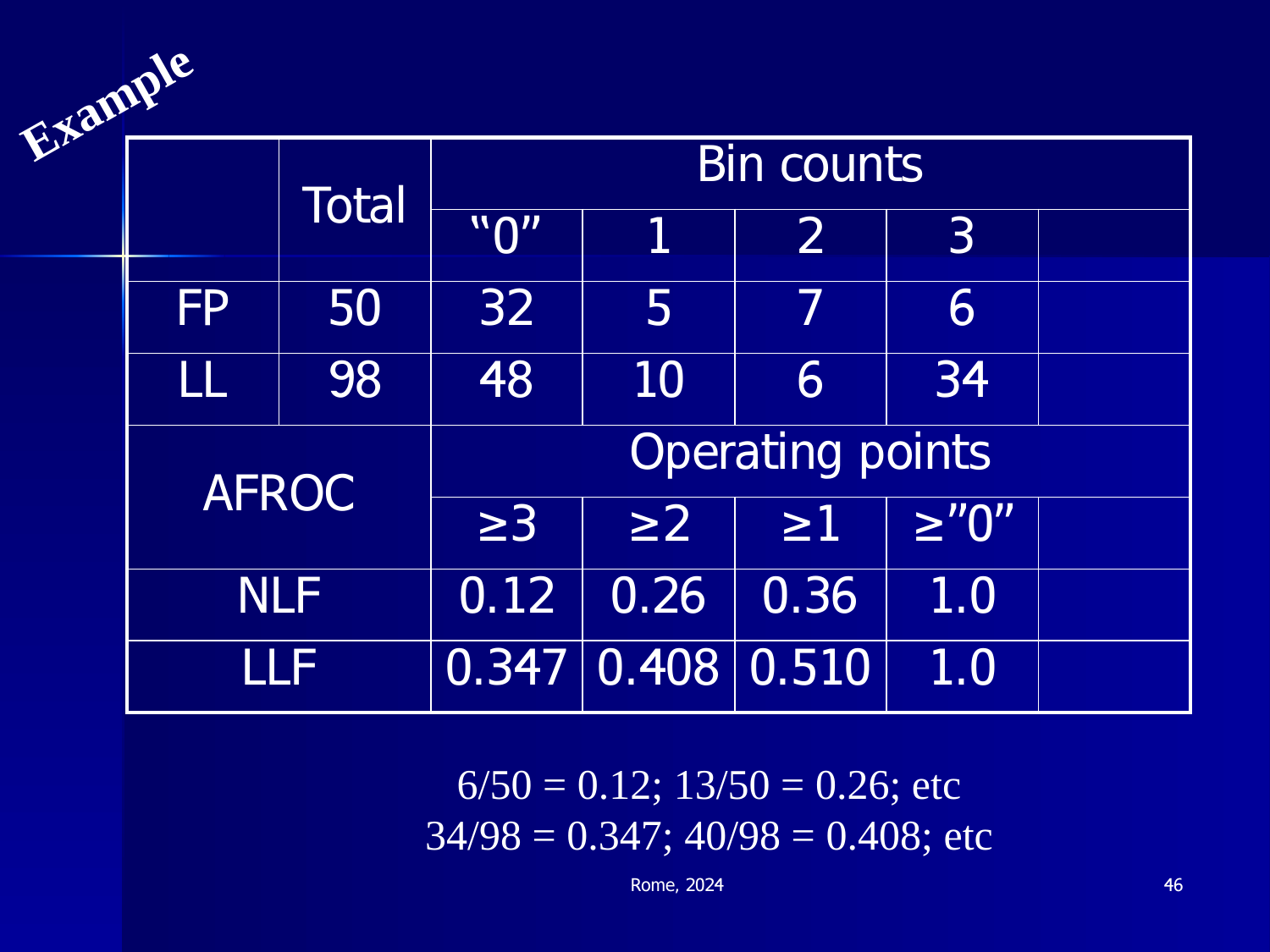

Example
|  | Total | Bin counts |  |  |  |  |
| --- | --- | --- | --- | --- | --- | --- |
|  |  | “0” | 1 | 2 | 3 |  |
| FP | 50 | 32 | 5 | 7 | 6 |  |
| LL | 98 | 48 | 10 | 6 | 34 |  |
| AFROC |  | Operating points |  |  |  |  |
|  |  | ≥3 | ≥2 | ≥1 | ≥”0” |  |
| NLF |  | 0.12 | 0.26 | 0.36 | 1.0 |  |
| LLF |  | 0.347 | 0.408 | 0.510 | 1.0 |  |
6/50 = 0.12; 13/50 = 0.26; etc
34/98 = 0.347; 40/98 = 0.408; etc
Rome, 2024
46